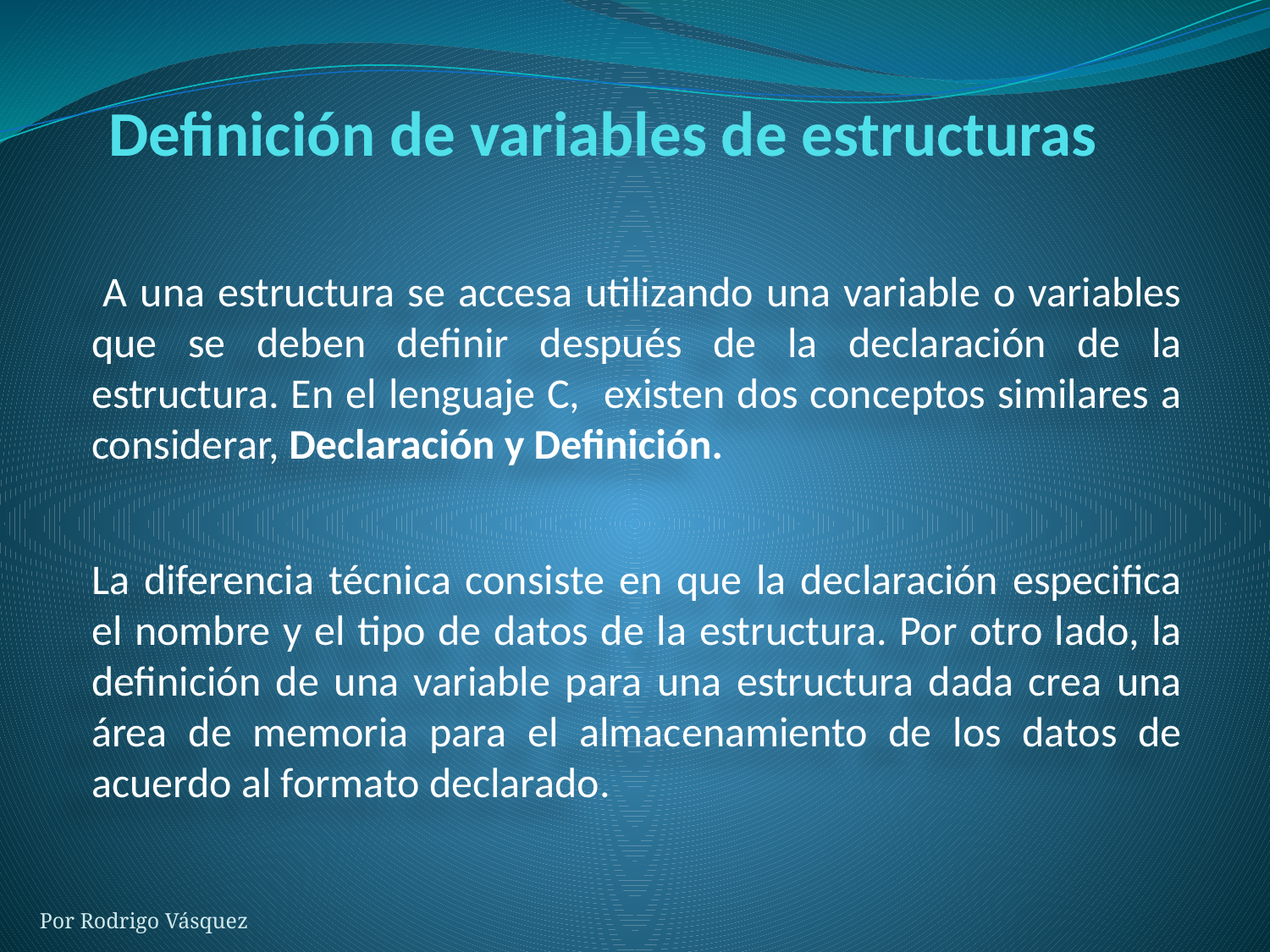

# Definición de variables de estructuras
 A una estructura se accesa utilizando una variable o variables que se deben definir después de la declaración de la estructura. En el lenguaje C,  existen dos conceptos similares a considerar, Declaración y Definición.

La diferencia técnica consiste en que la declaración especifica el nombre y el tipo de datos de la estructura. Por otro lado, la definición de una variable para una estructura dada crea una área de memoria para el almacenamiento de los datos de acuerdo al formato declarado.

Por Rodrigo Vásquez